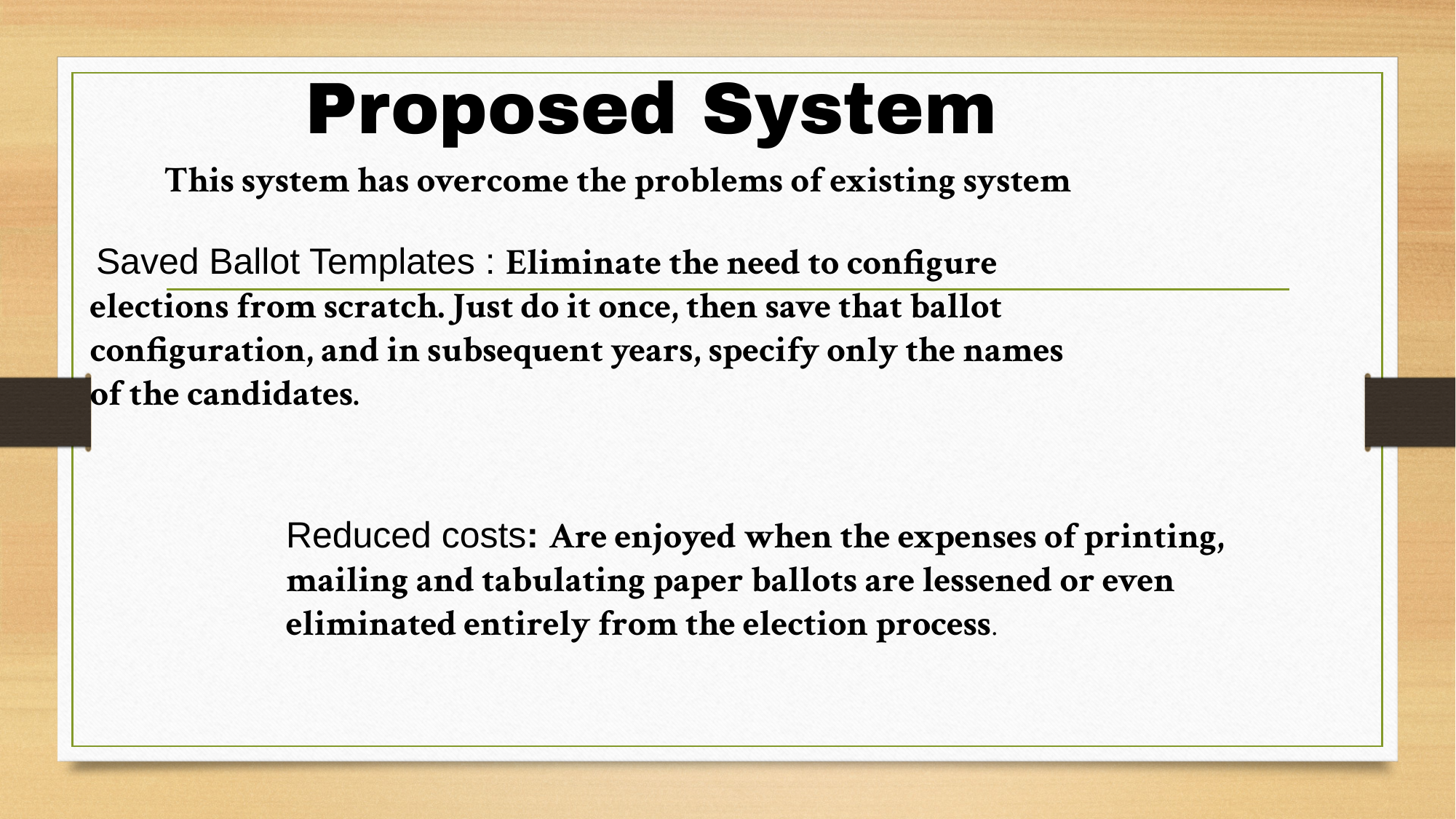

Proposed System
This system has overcome the problems of existing system
 Saved Ballot Templates : Eliminate the need to configure elections from scratch. Just do it once, then save that ballot configuration, and in subsequent years, specify only the names of the candidates.
Reduced costs: Are enjoyed when the expenses of printing, mailing and tabulating paper ballots are lessened or even eliminated entirely from the election process.